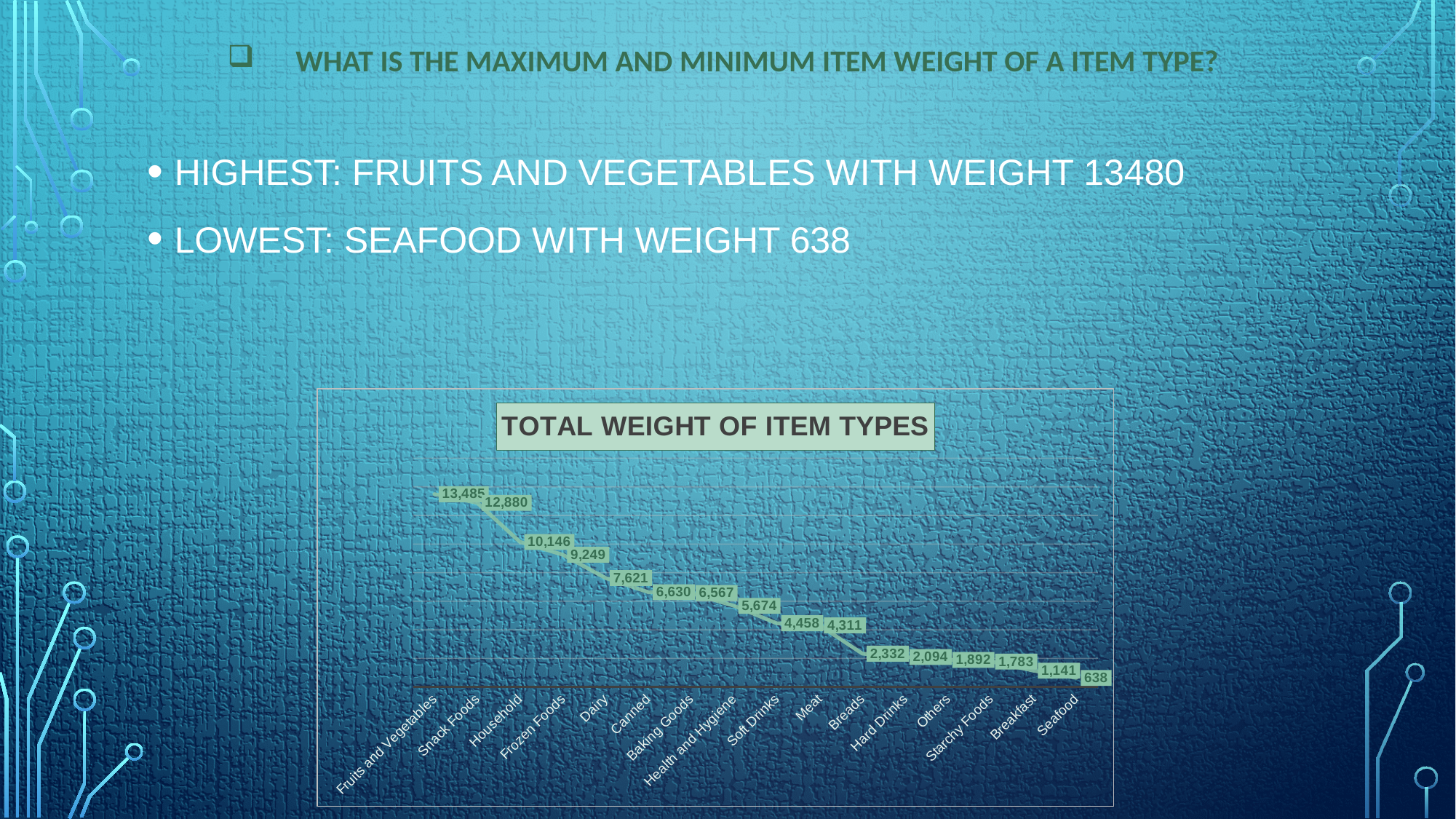

# WHAT IS THE MAXIMUM AND MINIMUM ITEM WEIGHT OF A ITEM TYPE?
HIGHEST: FRUITS AND VEGETABLES WITH WEIGHT 13480
LOWEST: SEAFOOD WITH WEIGHT 638

### Chart: TOTAL WEIGHT OF ITEM TYPES

| Category | Total |
|---|---|
| Fruits and Vegetables | 13485.0 |
| Snack Foods | 12880.0 |
| Household | 10146.0 |
| Frozen Foods | 9249.0 |
| Dairy | 7621.0 |
| Canned | 6630.0 |
| Baking Goods | 6567.0 |
| Health and Hygiene | 5674.0 |
| Soft Drinks | 4458.0 |
| Meat | 4311.0 |
| Breads | 2332.0 |
| Hard Drinks | 2094.0 |
| Others | 1892.0 |
| Starchy Foods | 1783.0 |
| Breakfast | 1141.0 |
| Seafood | 638.0 |